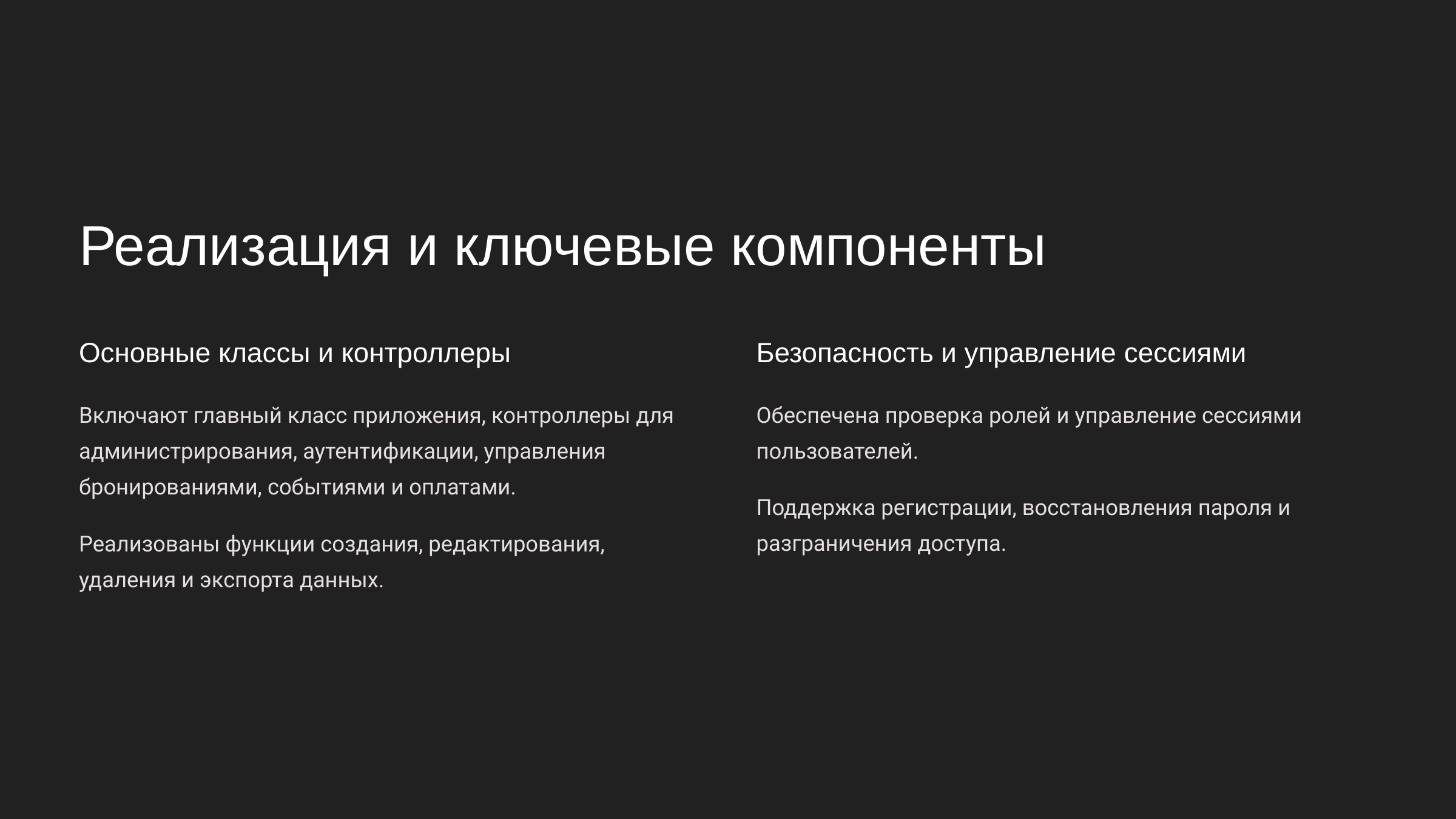

Реализация и ключевые компоненты
Основные классы и контроллеры
Безопасность и управление сессиями
Включают главный класс приложения, контроллеры для администрирования, аутентификации, управления бронированиями, событиями и оплатами.
Обеспечена проверка ролей и управление сессиями пользователей.
Поддержка регистрации, восстановления пароля и разграничения доступа.
Реализованы функции создания, редактирования, удаления и экспорта данных.